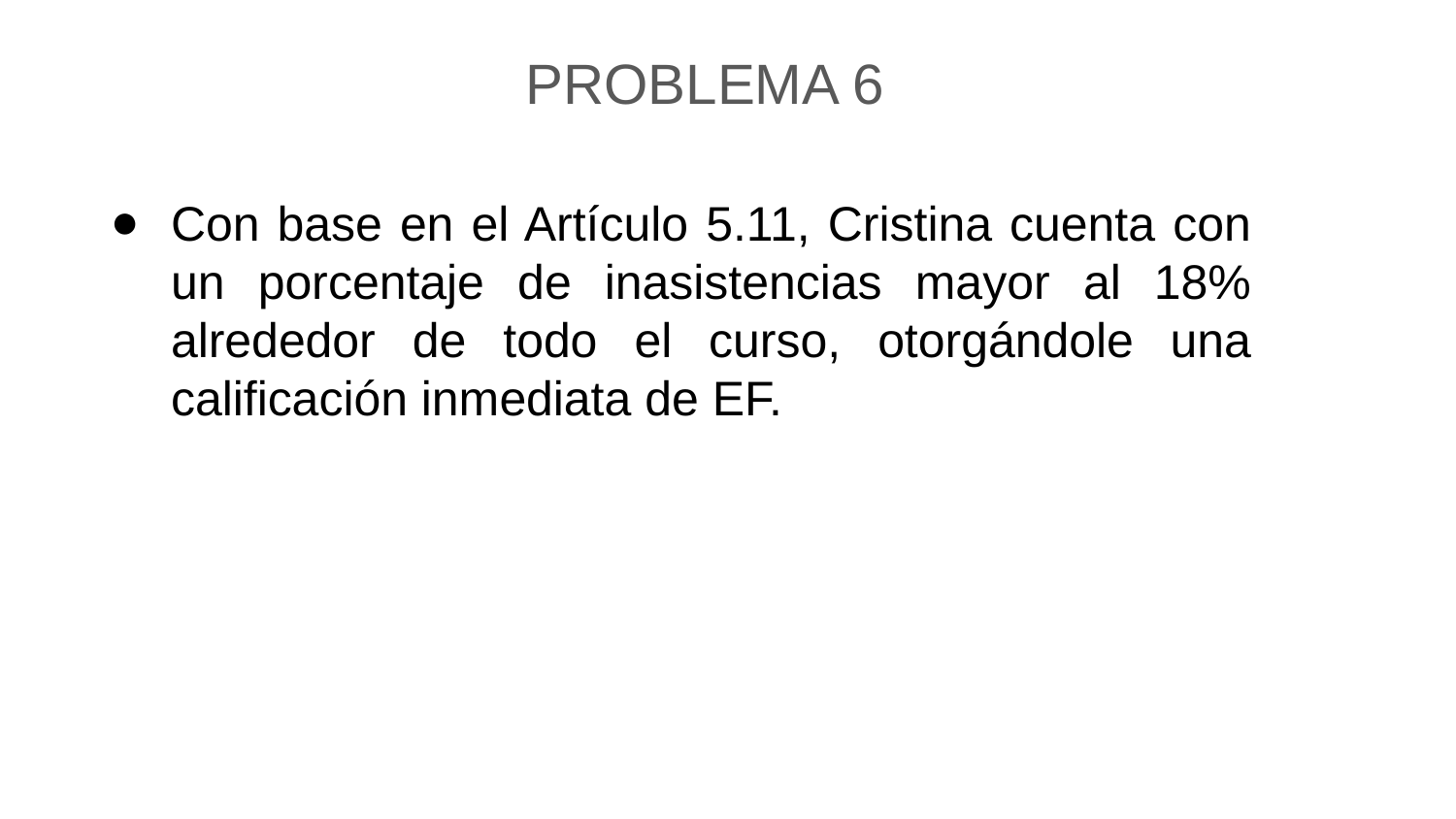

PROBLEMA 6

Con base en el Artículo 5.11, Cristina cuenta con un porcentaje de inasistencias mayor al 18% alrededor de todo el curso, otorgándole una calificación inmediata de EF.